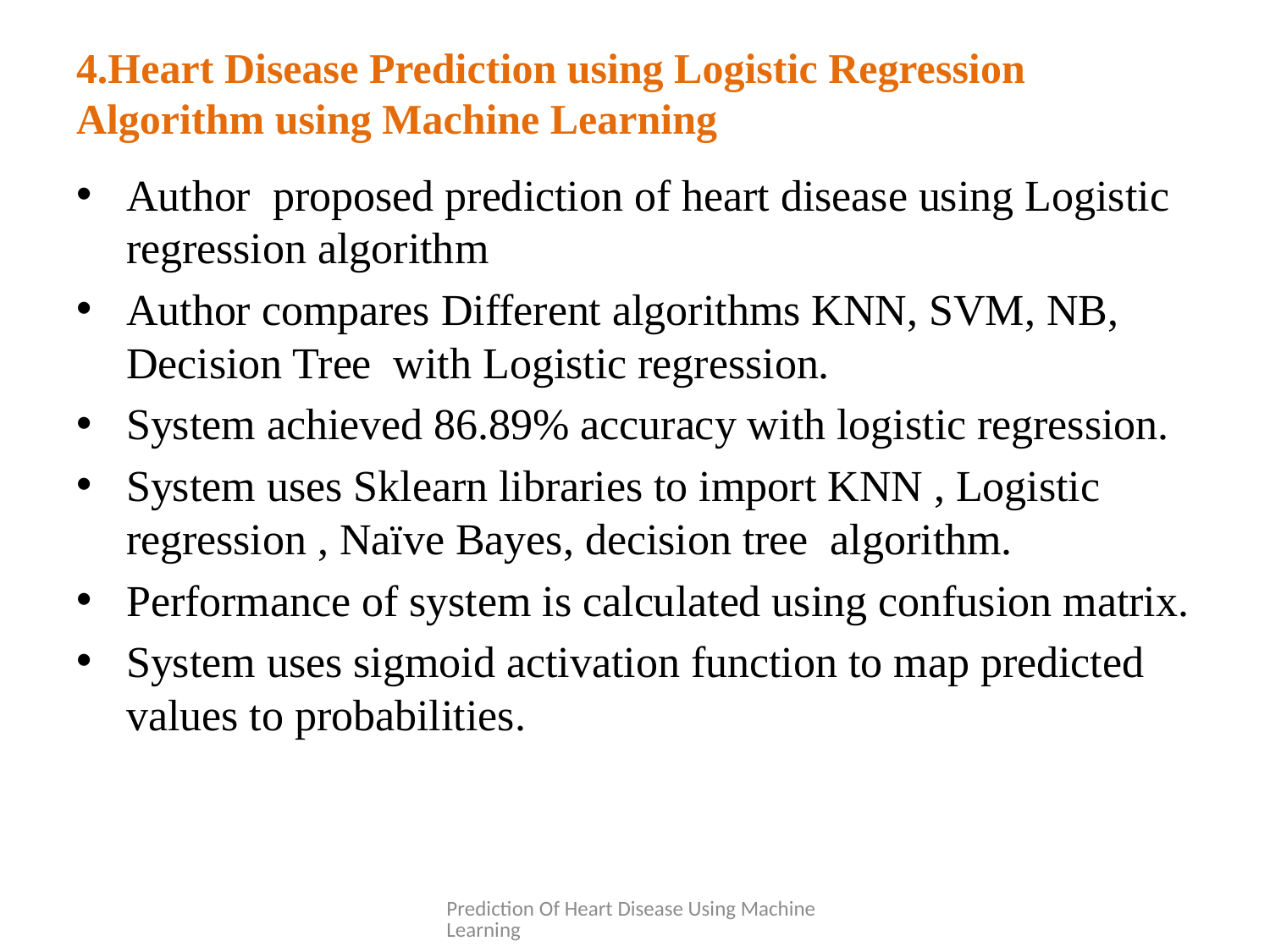

# 4.Heart Disease Prediction using Logistic Regression       Algorithm using Machine Learning
Author  proposed prediction of heart disease using Logistic regression algorithm
Author compares Different algorithms KNN, SVM, NB, Decision Tree  with Logistic regression.
System achieved 86.89% accuracy with logistic regression.
System uses Sklearn libraries to import KNN , Logistic regression , Naïve Bayes, decision tree  algorithm.
Performance of system is calculated using confusion matrix.
System uses sigmoid activation function to map predicted values to probabilities.

Prediction Of Heart Disease Using Machine Learning
10